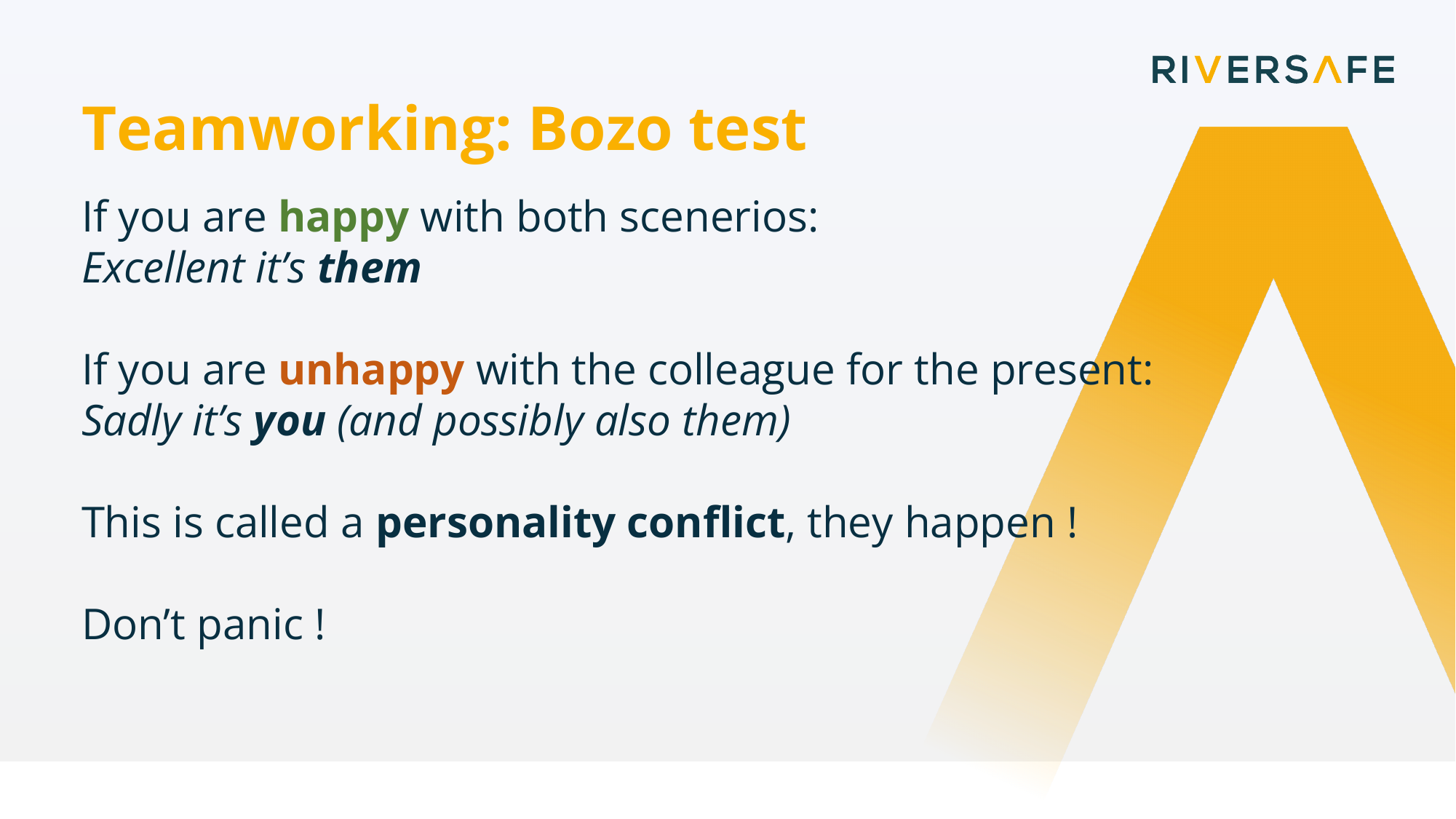

Teamworking: Bozo test

If you are happy with both scenerios:
Excellent it’s them
If you are unhappy with the colleague for the present:
Sadly it’s you (and possibly also them)
This is called a personality conflict, they happen !
Don’t panic !